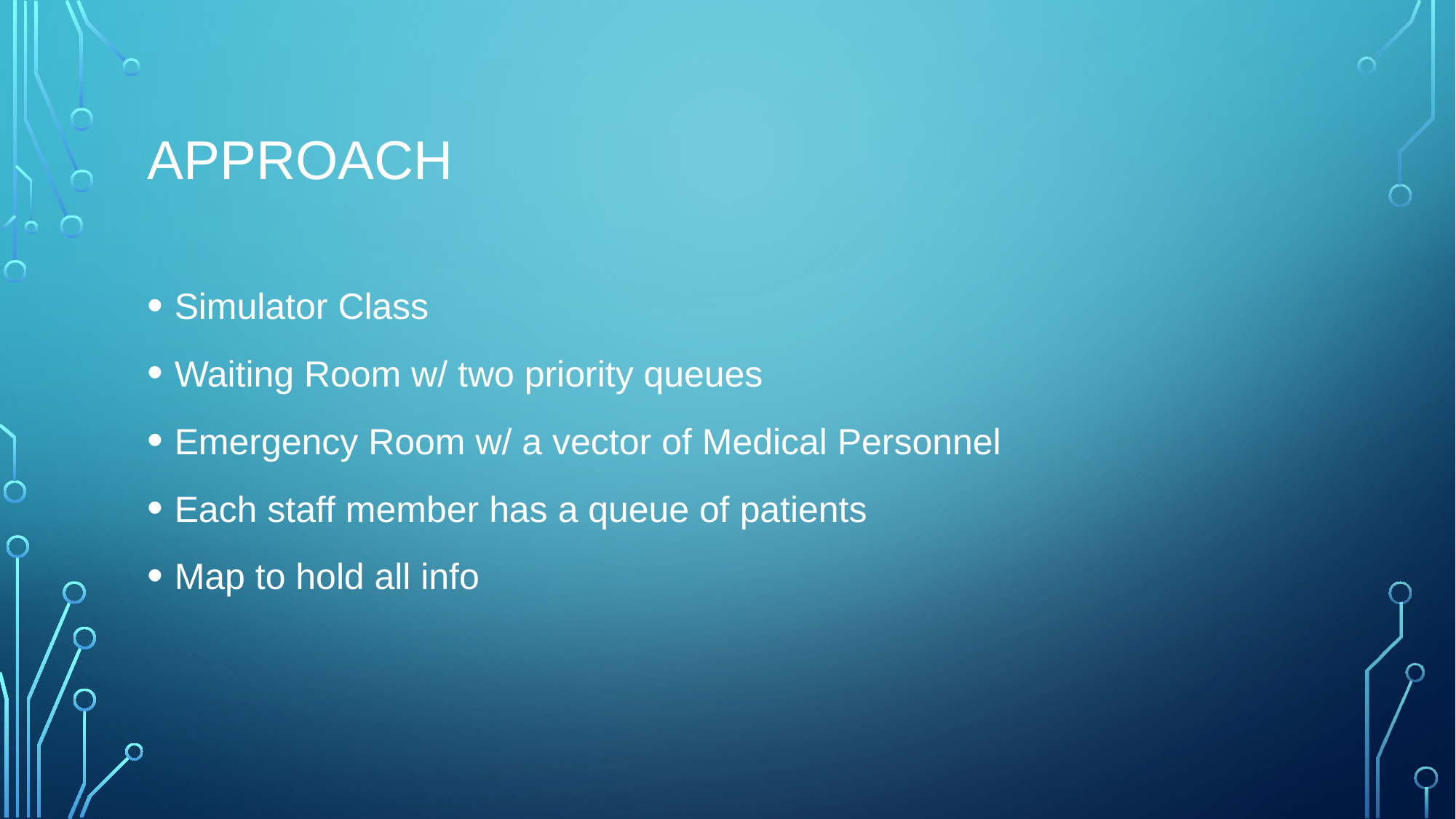

# approach
Simulator Class
Waiting Room w/ two priority queues
Emergency Room w/ a vector of Medical Personnel
Each staff member has a queue of patients
Map to hold all info